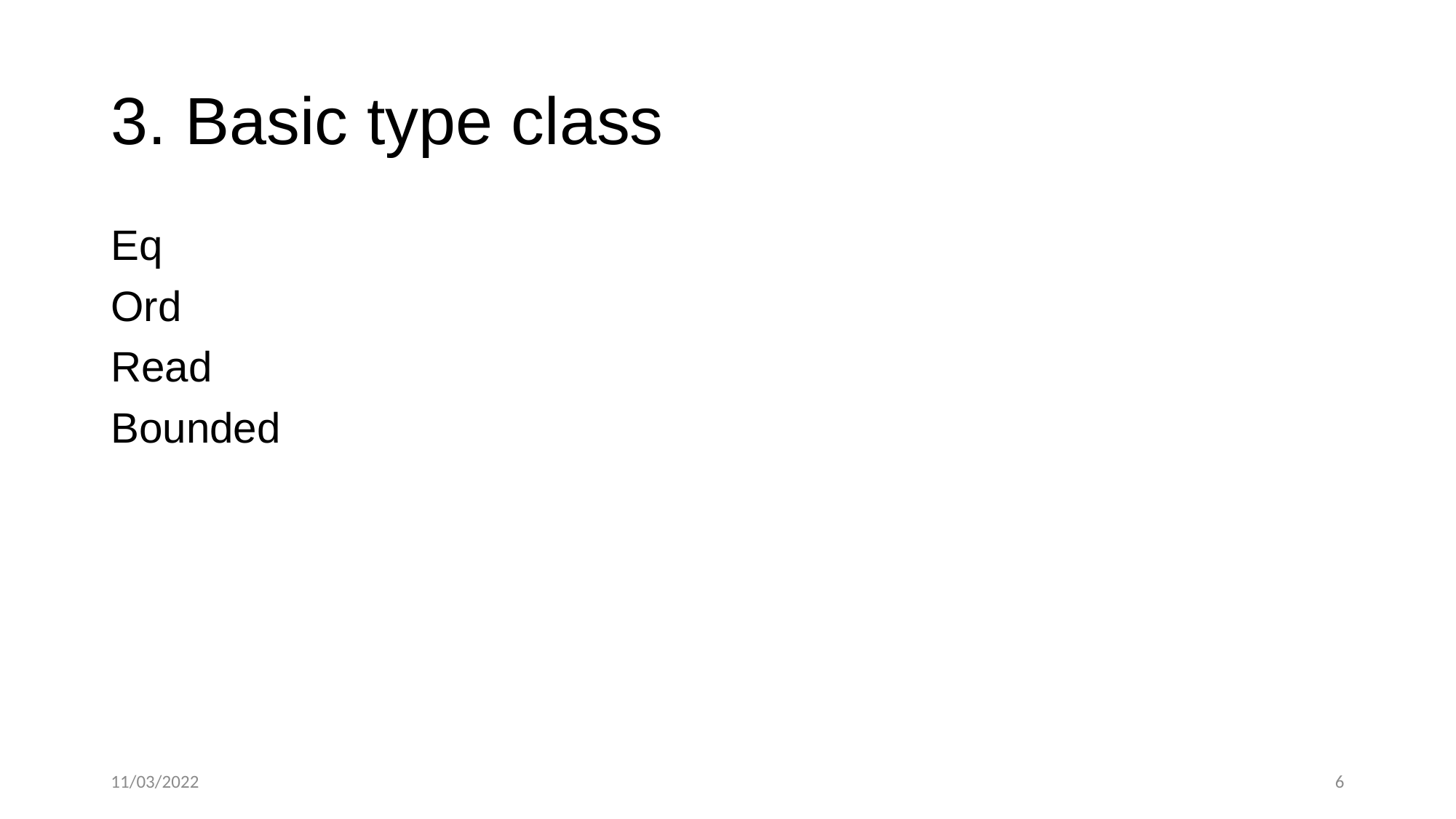

# 3. Basic type class
Eq
Ord
Read
Bounded
11/03/2022
6